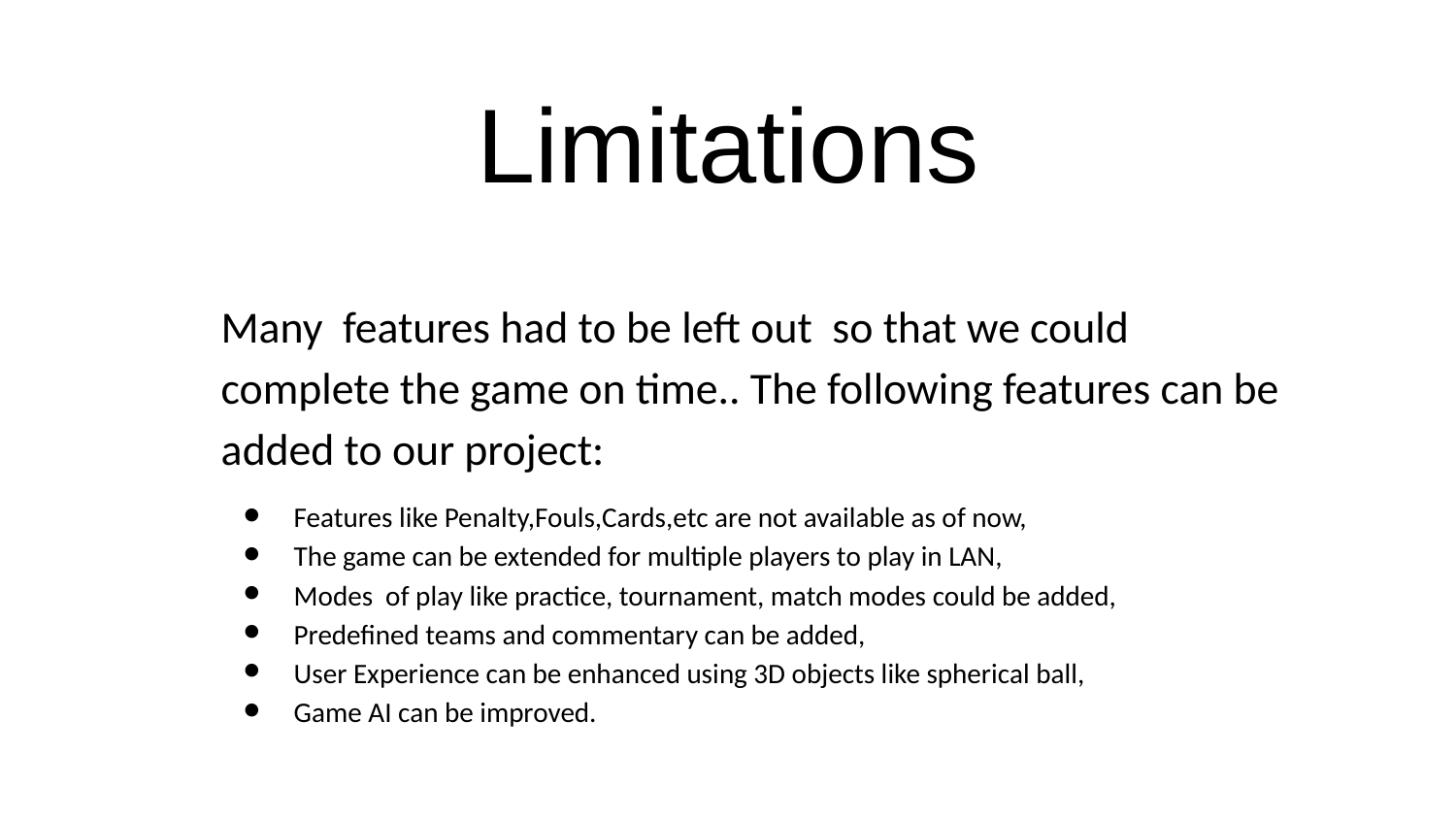

# Limitations
Many  features had to be left out  so that we could complete the game on time.. The following features can be added to our project:
Features like Penalty,Fouls,Cards,etc are not available as of now,
The game can be extended for multiple players to play in LAN,
Modes  of play like practice, tournament, match modes could be added,
Predefined teams and commentary can be added,
User Experience can be enhanced using 3D objects like spherical ball,
Game AI can be improved.